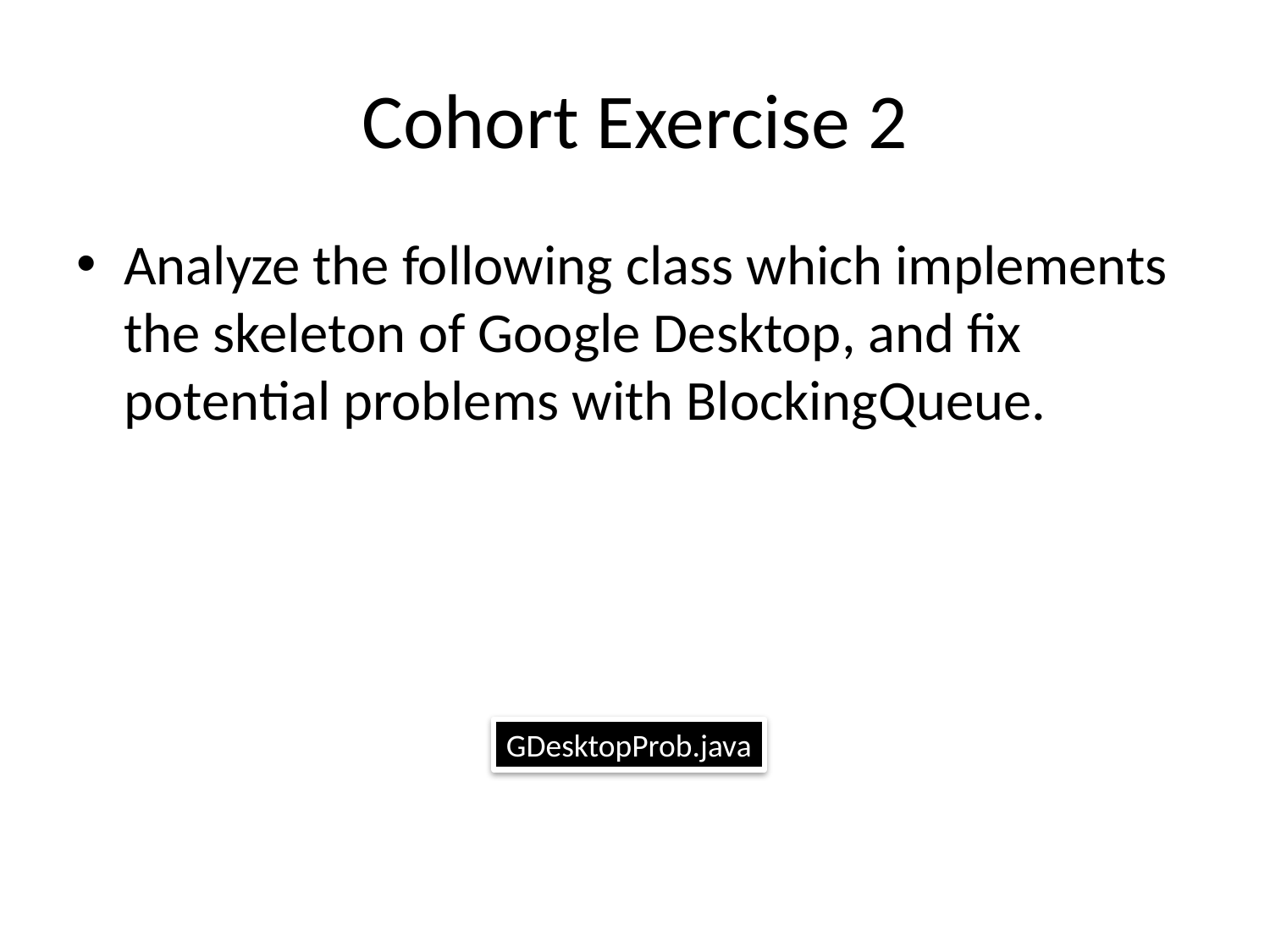

# Cohort Exercise 2
Analyze the following class which implements the skeleton of Google Desktop, and fix potential problems with BlockingQueue.
GDesktopProb.java